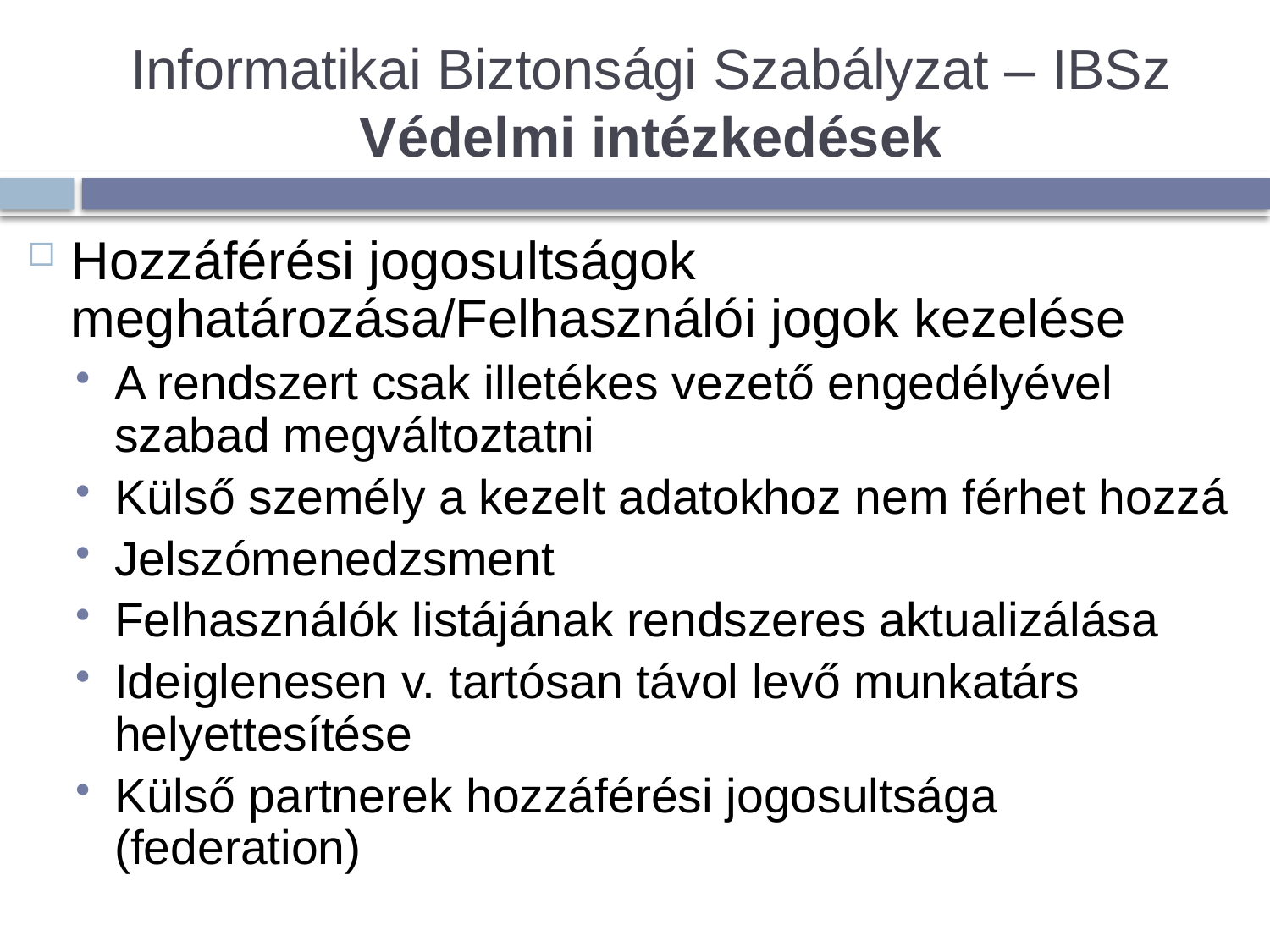

# Informatikai Biztonsági Szabályzat – IBSz Védelmi intézkedések
Hozzáférési jogosultságok meghatározása/Felhasználói jogok kezelése
A rendszert csak illetékes vezető engedélyével szabad megváltoztatni
Külső személy a kezelt adatokhoz nem férhet hozzá
Jelszómenedzsment
Felhasználók listájának rendszeres aktualizálása
Ideiglenesen v. tartósan távol levő munkatárs helyettesítése
Külső partnerek hozzáférési jogosultsága (federation)